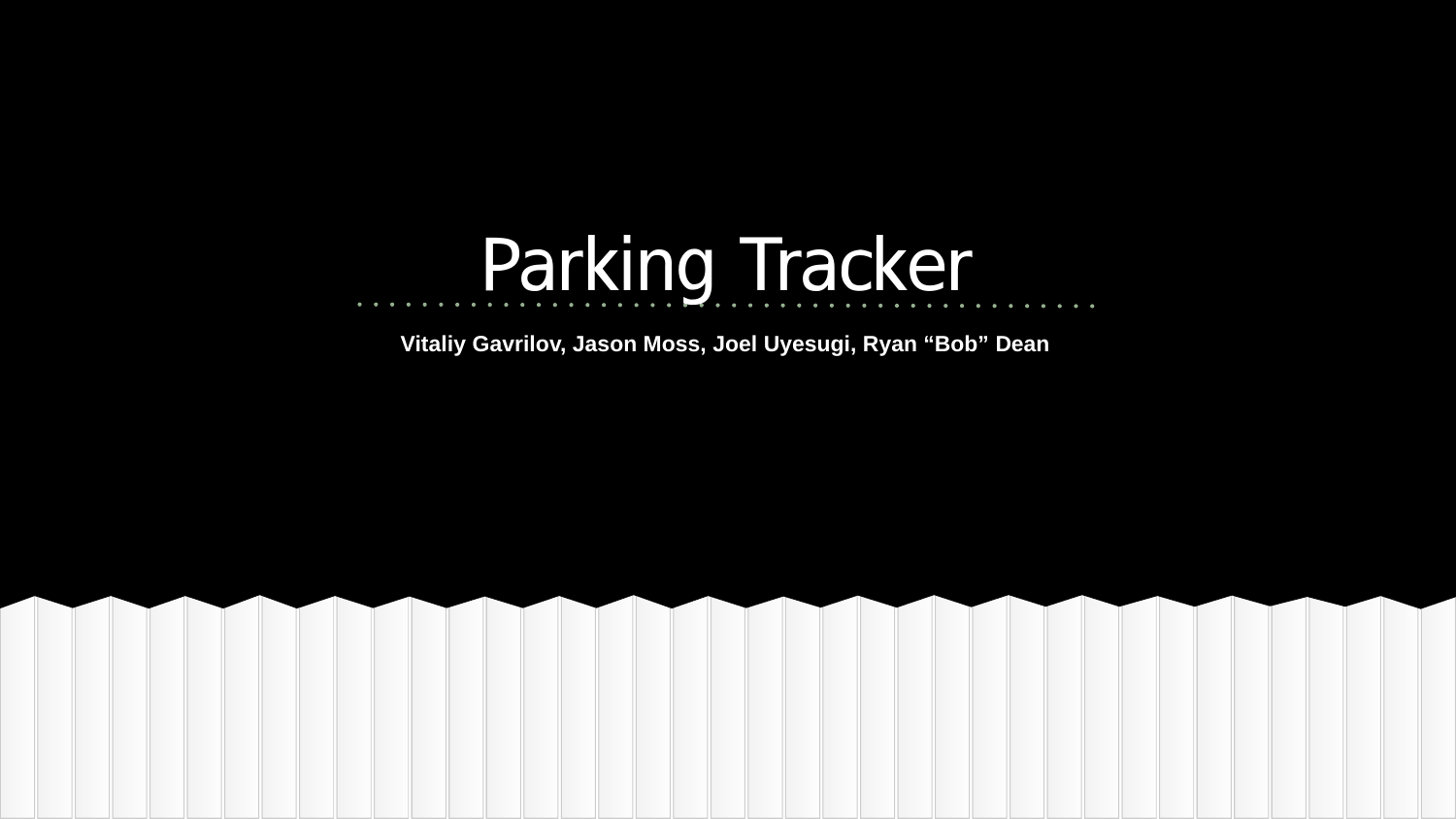

# Parking Tracker
Vitaliy Gavrilov, Jason Moss, Joel Uyesugi, Ryan “Bob” Dean